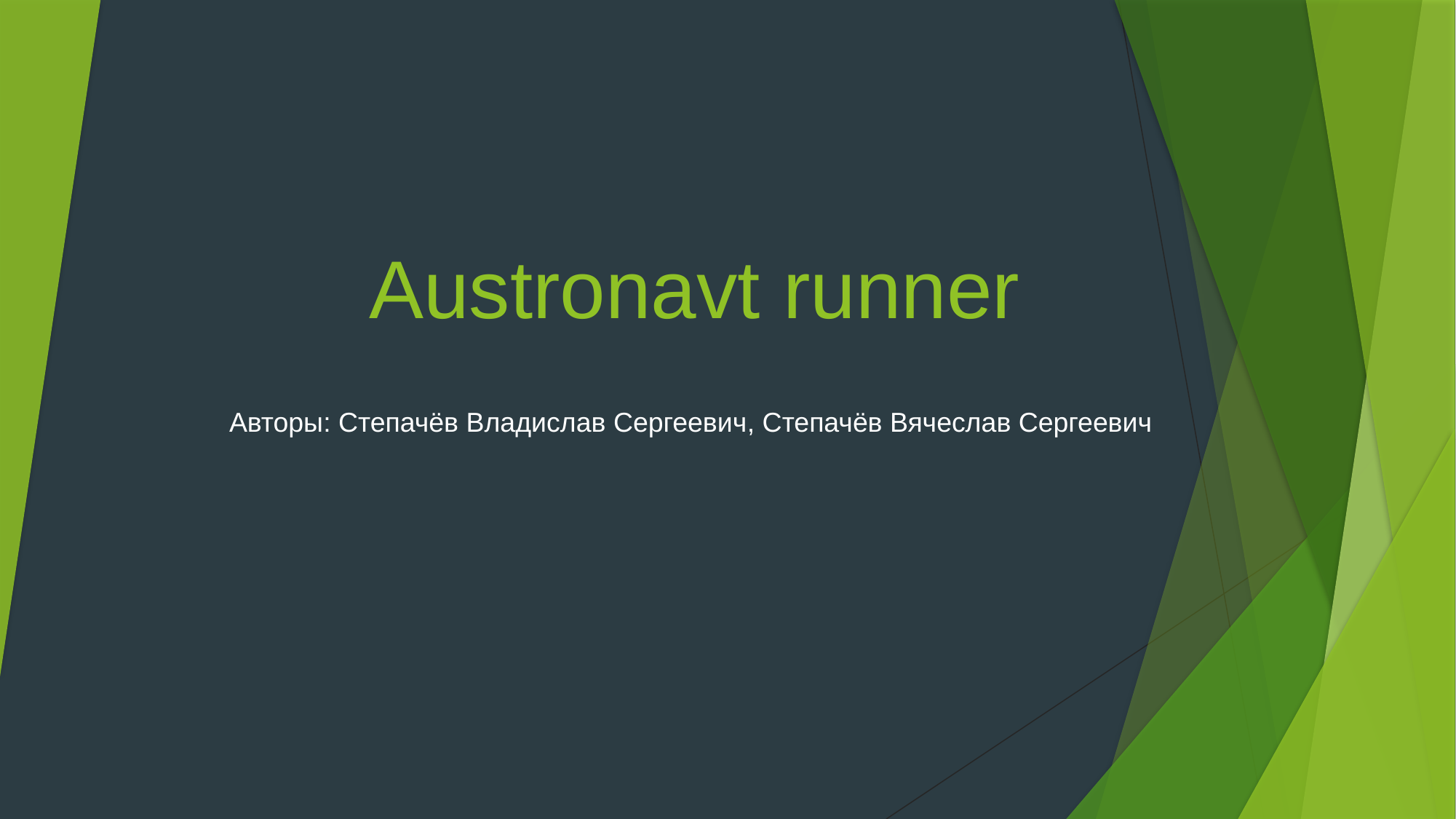

# Austronavt runner
Авторы: Степачёв Владислав Сергеевич, Степачёв Вячеслав Сергеевич